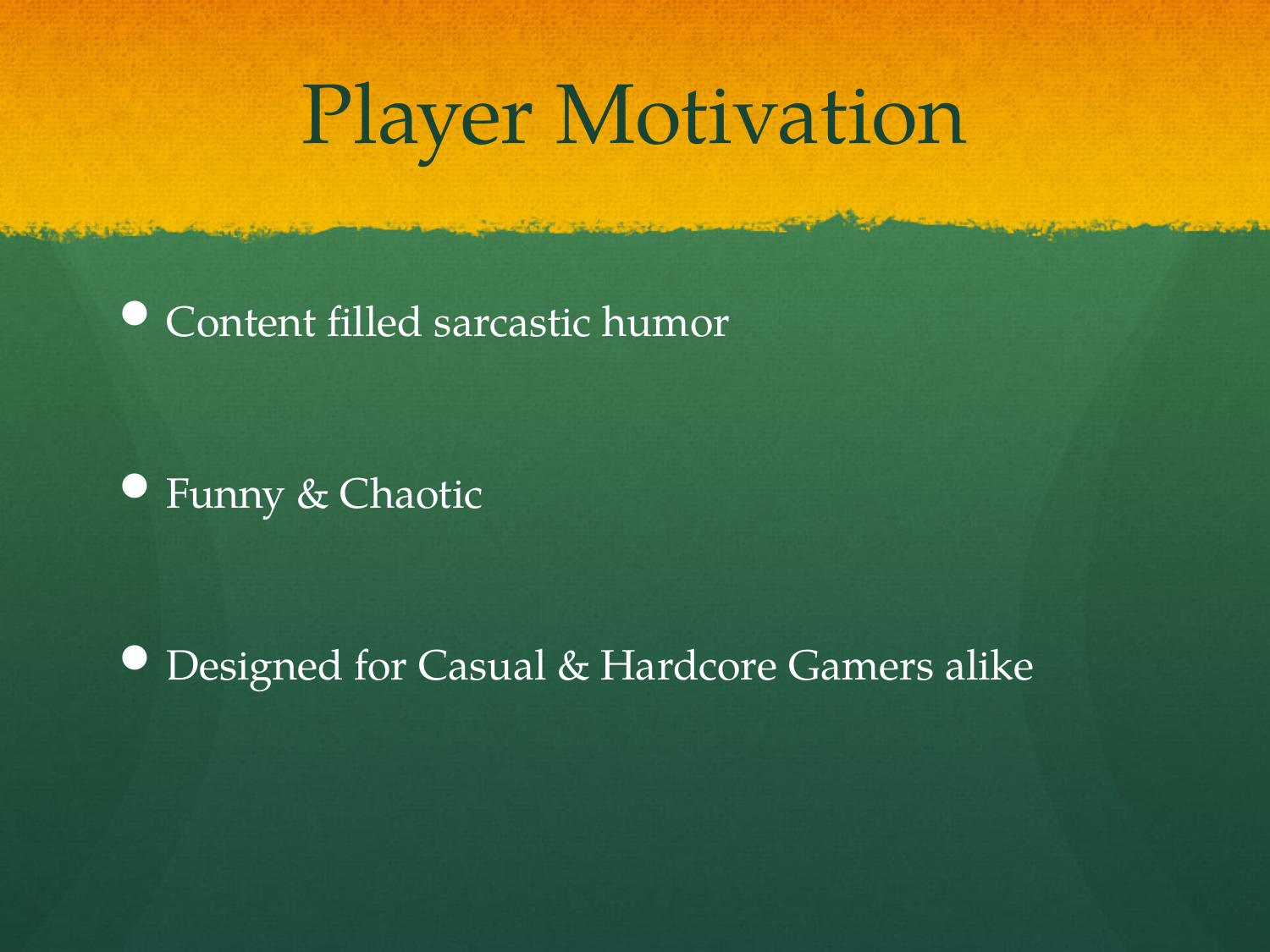

# Player Motivation
Content filled sarcastic humor

Funny & Chaotic

Designed for Casual & Hardcore Gamers alike